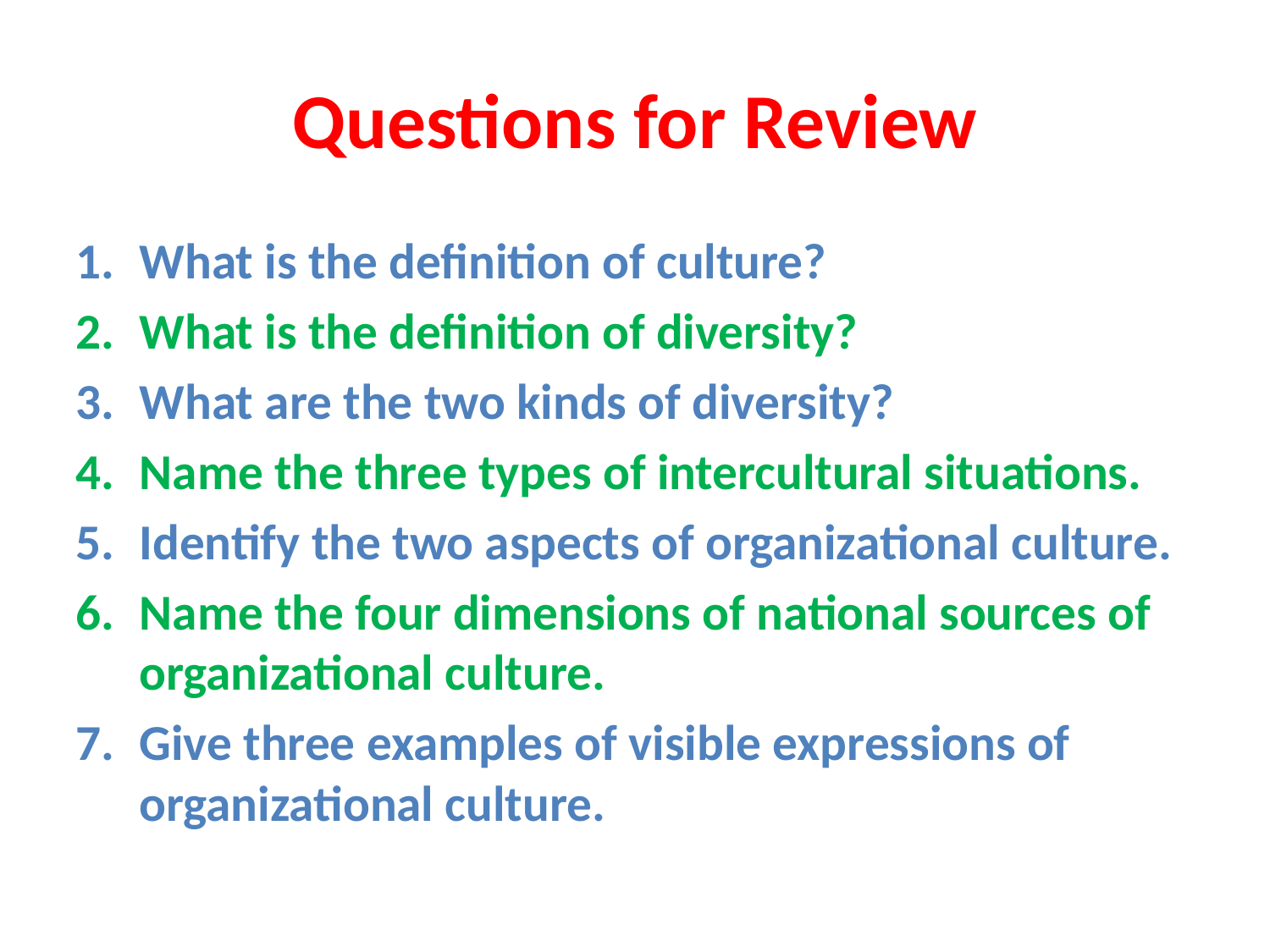

Questions for Review
What is the definition of culture?
What is the definition of diversity?
What are the two kinds of diversity?
Name the three types of intercultural situations.
Identify the two aspects of organizational culture.
Name the four dimensions of national sources of organizational culture.
Give three examples of visible expressions of organizational culture.